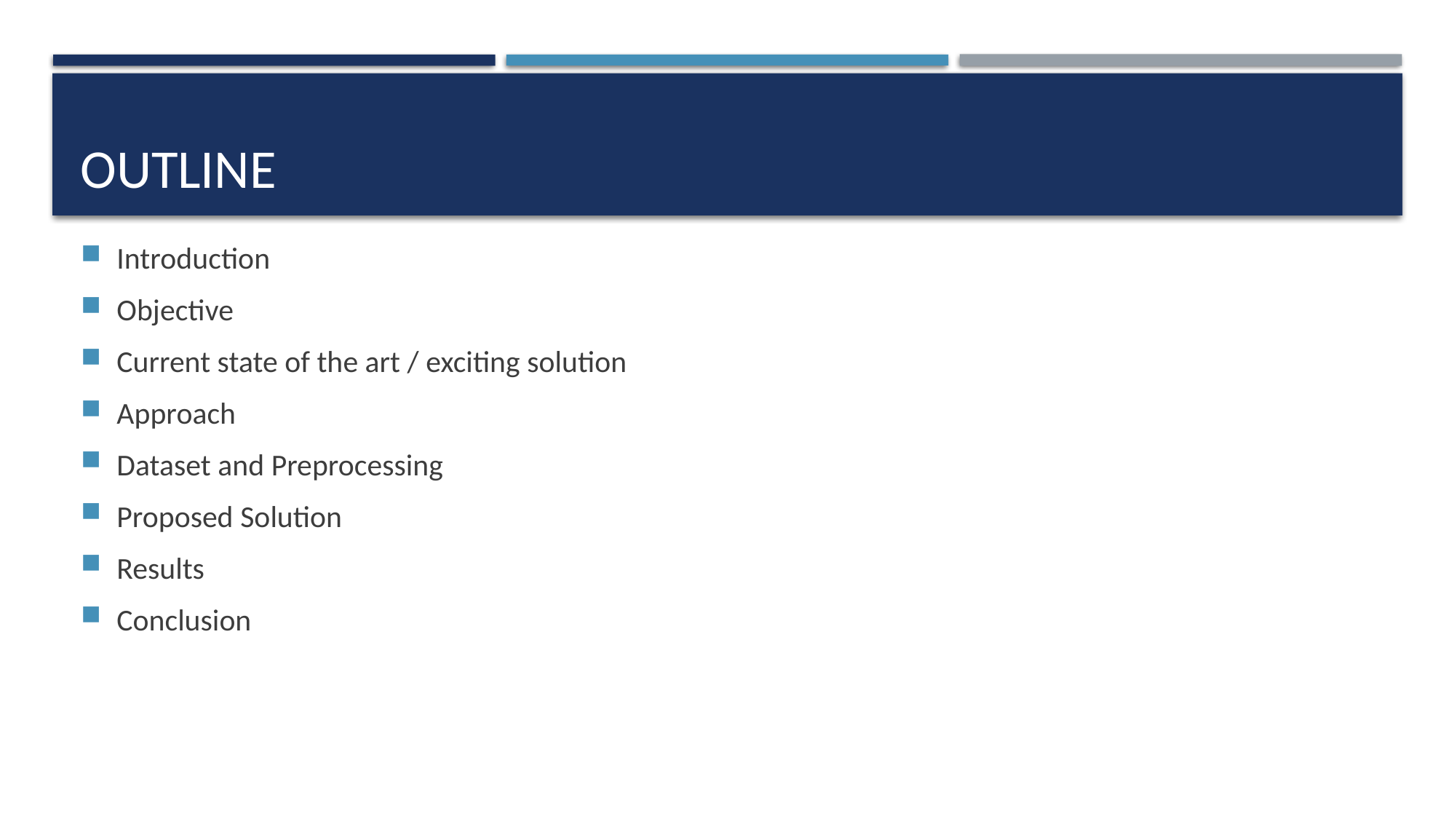

# OUTLINE
Introduction
Objective
Current state of the art / exciting solution
Approach
Dataset and Preprocessing
Proposed Solution
Results
Conclusion